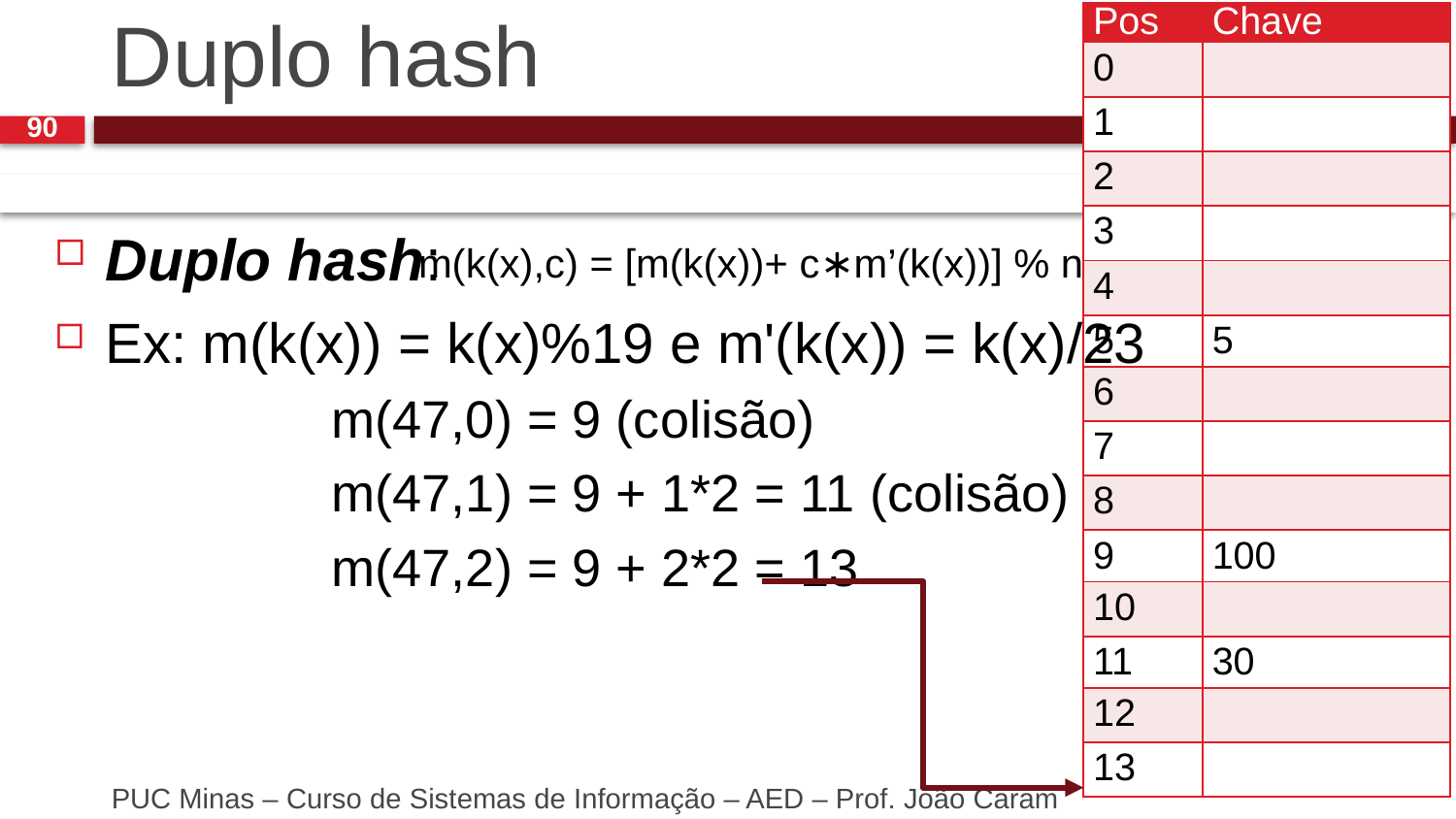

| Pos | Chave |
| --- | --- |
| 0 |  |
| 1 |  |
| 2 |  |
| 3 |  |
| 4 |  |
| 5 | 5 |
| 6 |  |
| 7 |  |
| 8 |  |
| 9 | 100 |
| 10 |  |
| 11 | 30 |
| 12 |  |
| 13 |  |
# Duplo hash
90
Duplo hash:
Ex: m(k(x)) = k(x)%19 e m'(k(x)) = k(x)/23
	     m(47,0) = 9 (colisão)
	     m(47,1) = 9 + 1*2 = 11 (colisão)
	     m(47,2) = 9 + 2*2 = 13

m(k(x),c) = [m(k(x))+ c∗m’(k(x))] % n
PUC Minas – Curso de Sistemas de Informação – AED – Prof. João Caram